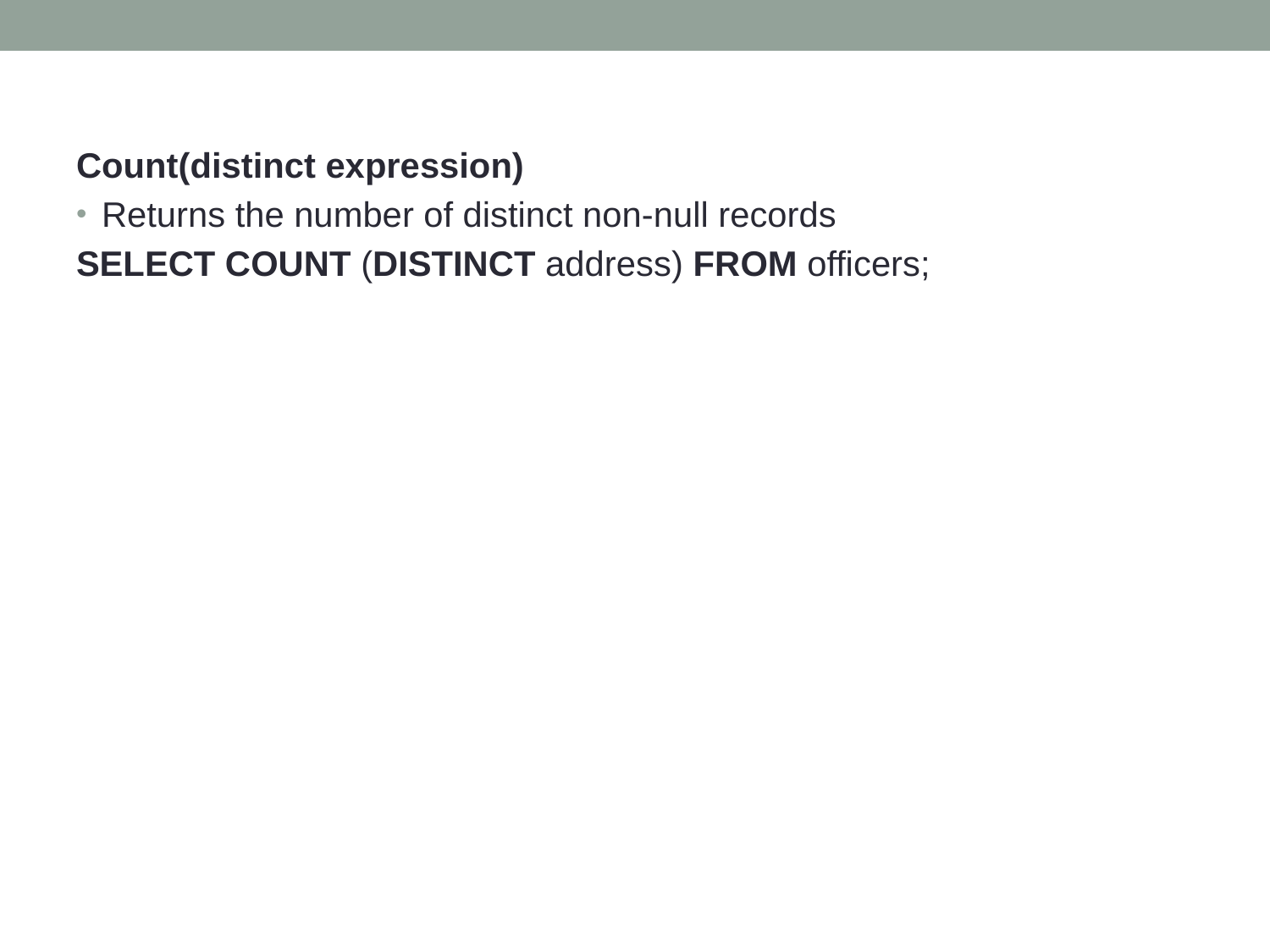

Count(distinct expression)
Returns the number of distinct non-null records
SELECT COUNT (DISTINCT address) FROM officers;